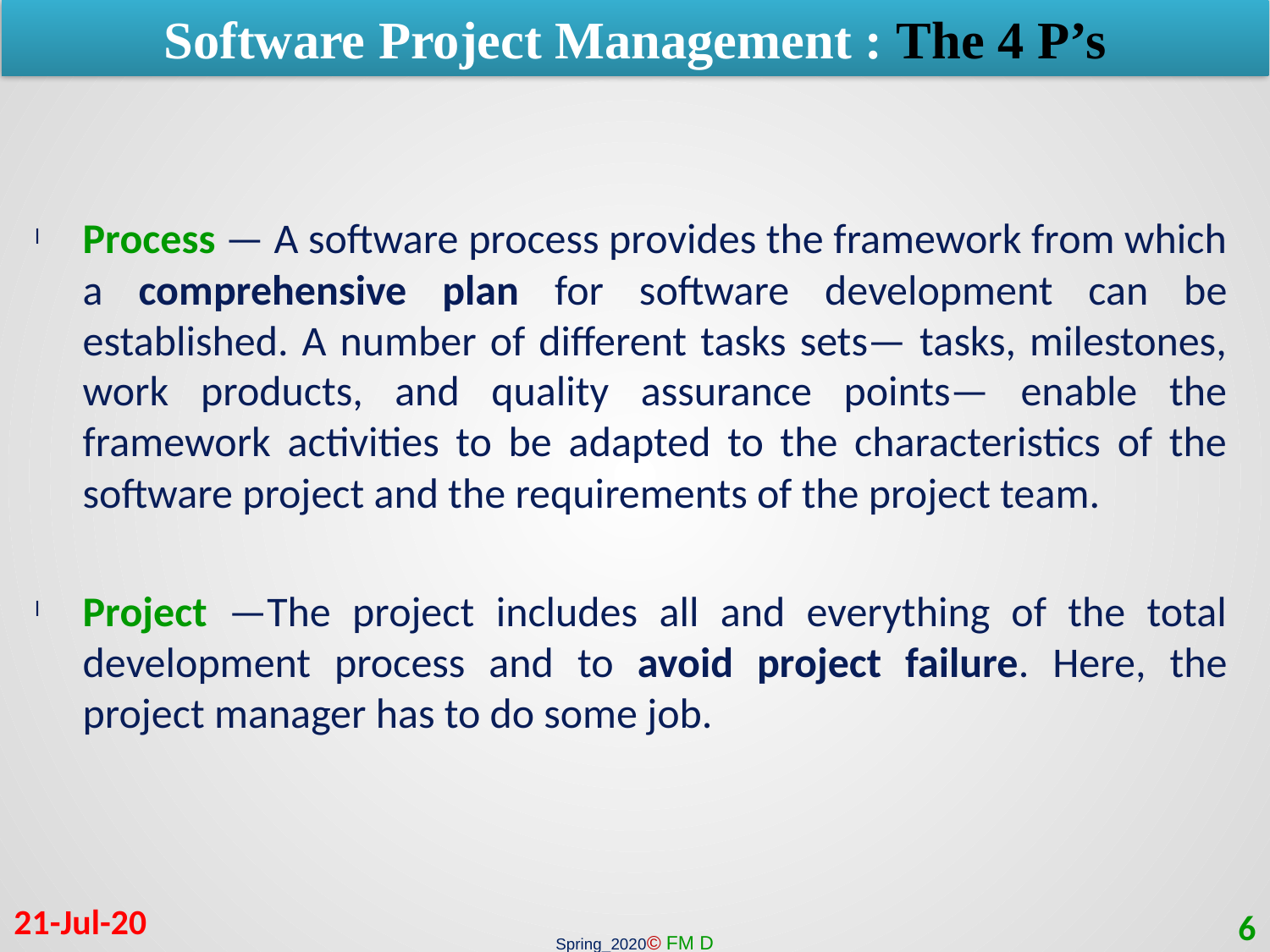

Software Project Management : The 4 P’s

Process — A software process provides the framework from which a comprehensive plan for software development can be established. A number of different tasks sets— tasks, milestones, work products, and quality assurance points— enable the framework activities to be adapted to the characteristics of the software project and the requirements of the project team.

Project —The project includes all and everything of the total development process and to avoid project failure. Here, the project manager has to do some job.
21-Jul-20
6